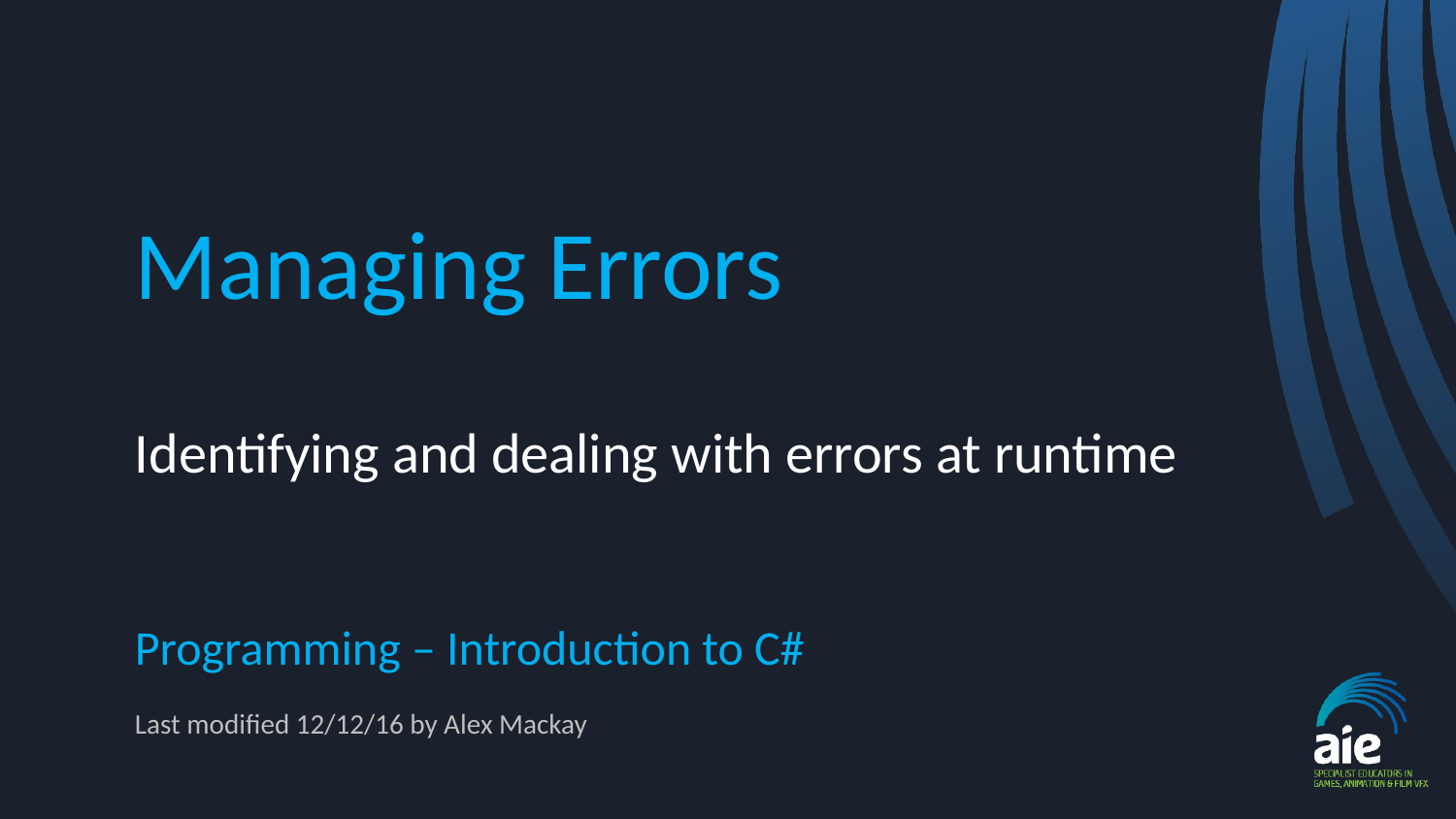

# Managing Errors
Identifying and dealing with errors at runtime

Programming – Introduction to C#
Last modified 12/12/16 by Alex Mackay